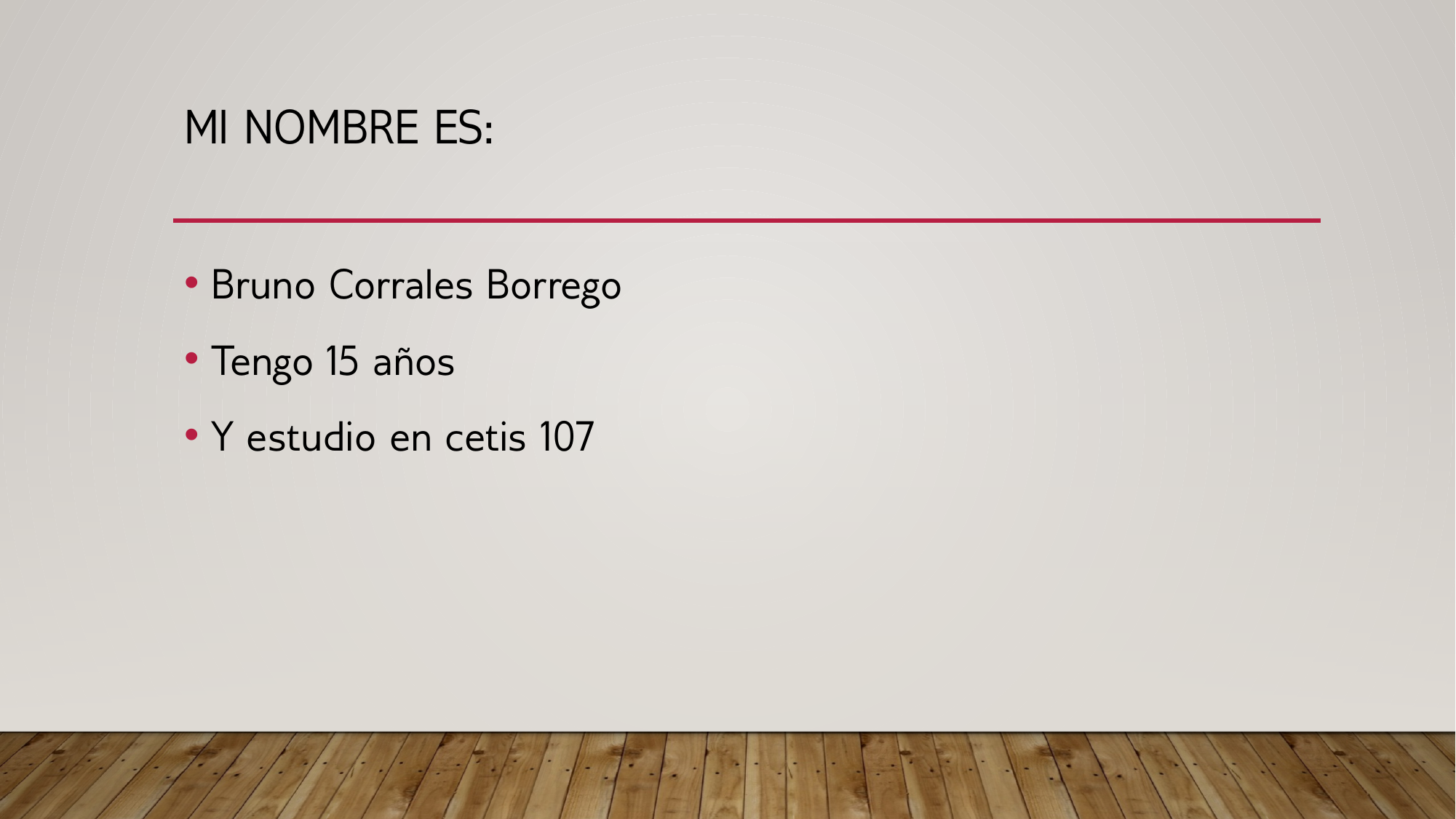

# Mi nombre es:
Bruno Corrales Borrego
Tengo 15 años
Y estudio en cetis 107